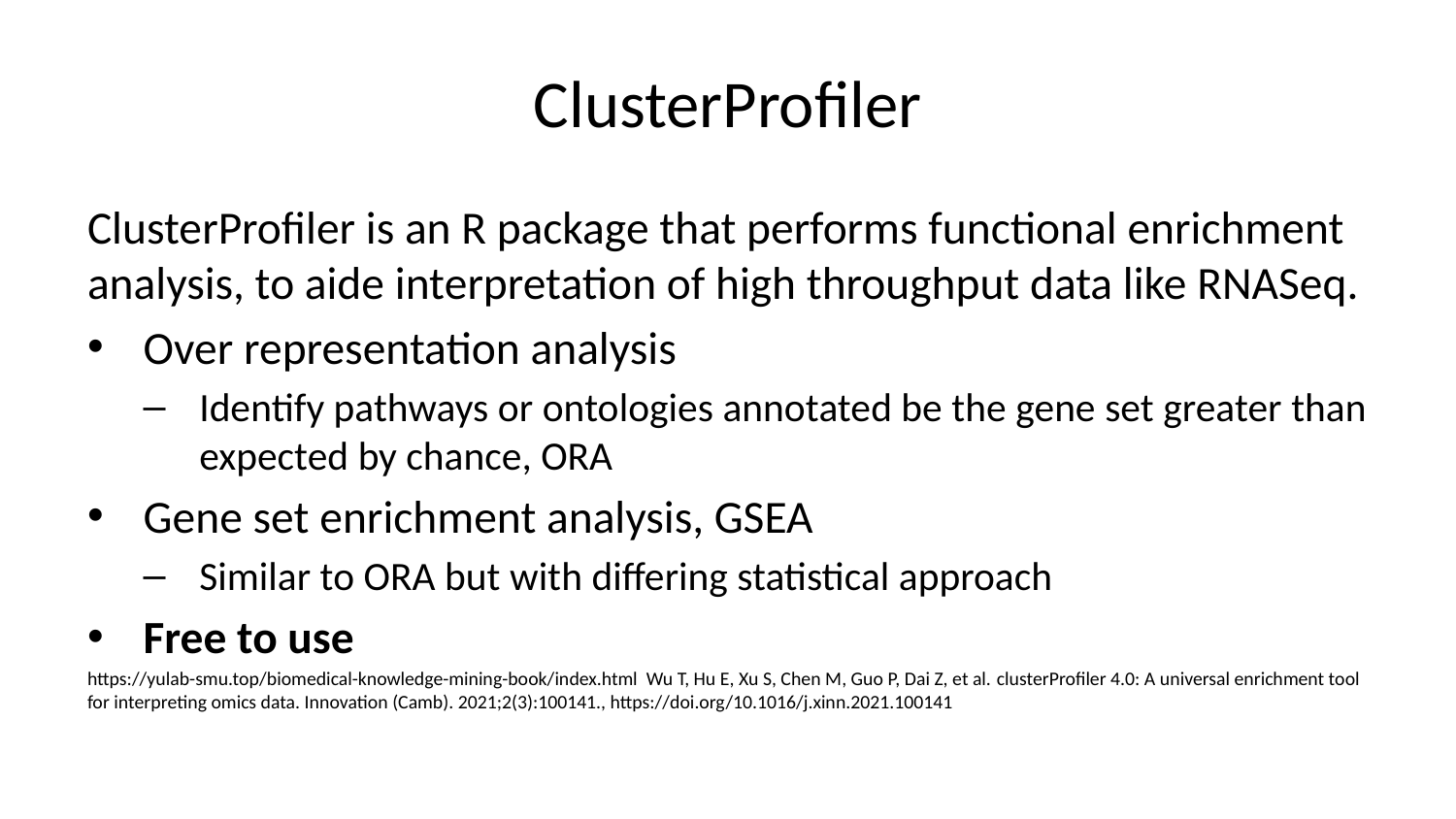

# ClusterProfiler
ClusterProfiler is an R package that performs functional enrichment analysis, to aide interpretation of high throughput data like RNASeq.
Over representation analysis
Identify pathways or ontologies annotated be the gene set greater than expected by chance, ORA
Gene set enrichment analysis, GSEA
Similar to ORA but with differing statistical approach
Free to use
https://yulab-smu.top/biomedical-knowledge-mining-book/index.html  Wu T, Hu E, Xu S, Chen M, Guo P, Dai Z, et al. clusterProfiler 4.0: A universal enrichment tool for interpreting omics data. Innovation (Camb). 2021;2(3):100141., https://doi.org/10.1016/j.xinn.2021.100141